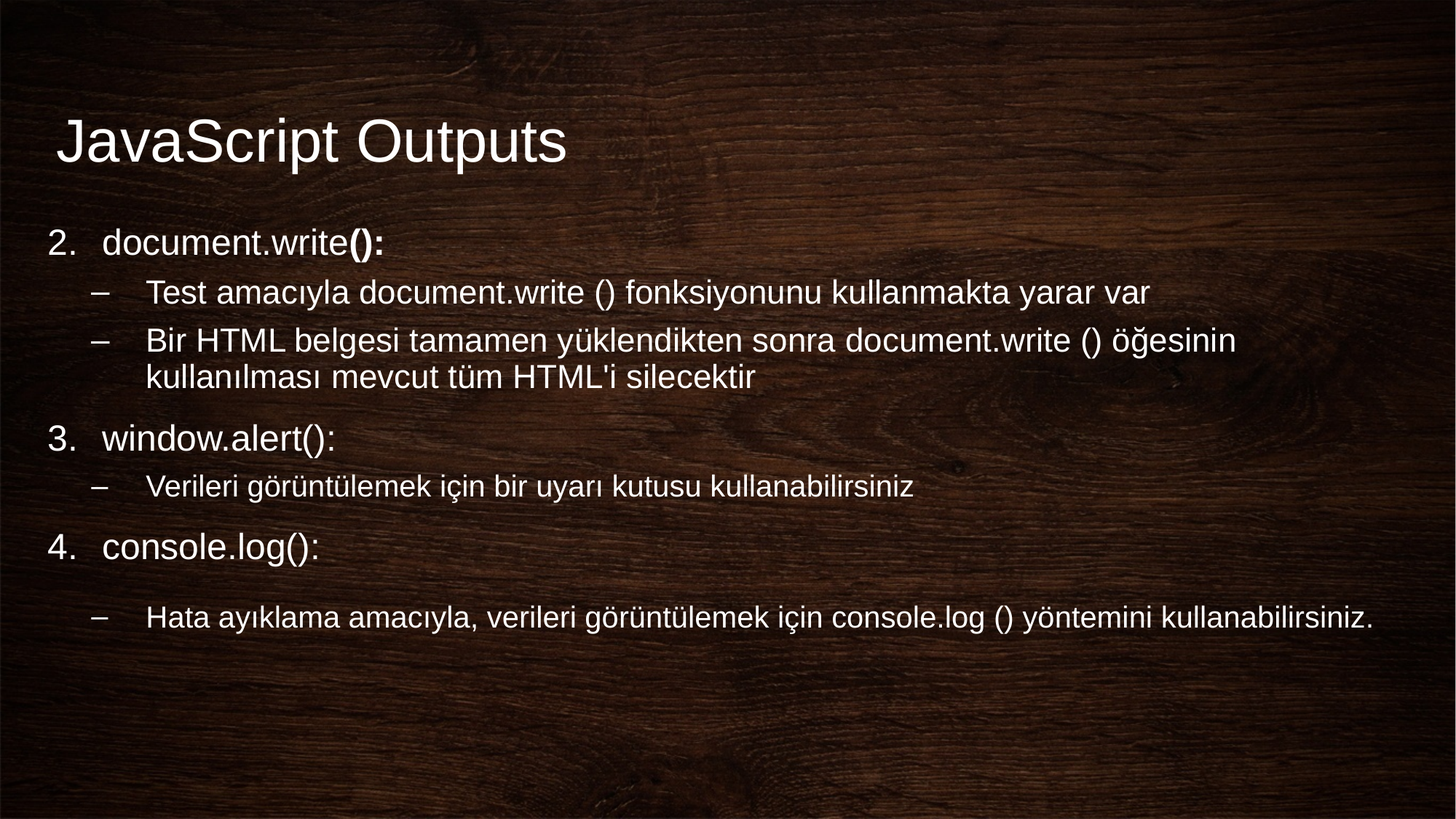

# JavaScript Outputs
document.write():
Test amacıyla document.write () fonksiyonunu kullanmakta yarar var
Bir HTML belgesi tamamen yüklendikten sonra document.write () öğesinin kullanılması mevcut tüm HTML'i silecektir
window.alert():
Verileri görüntülemek için bir uyarı kutusu kullanabilirsiniz
console.log():
Hata ayıklama amacıyla, verileri görüntülemek için console.log () yöntemini kullanabilirsiniz.